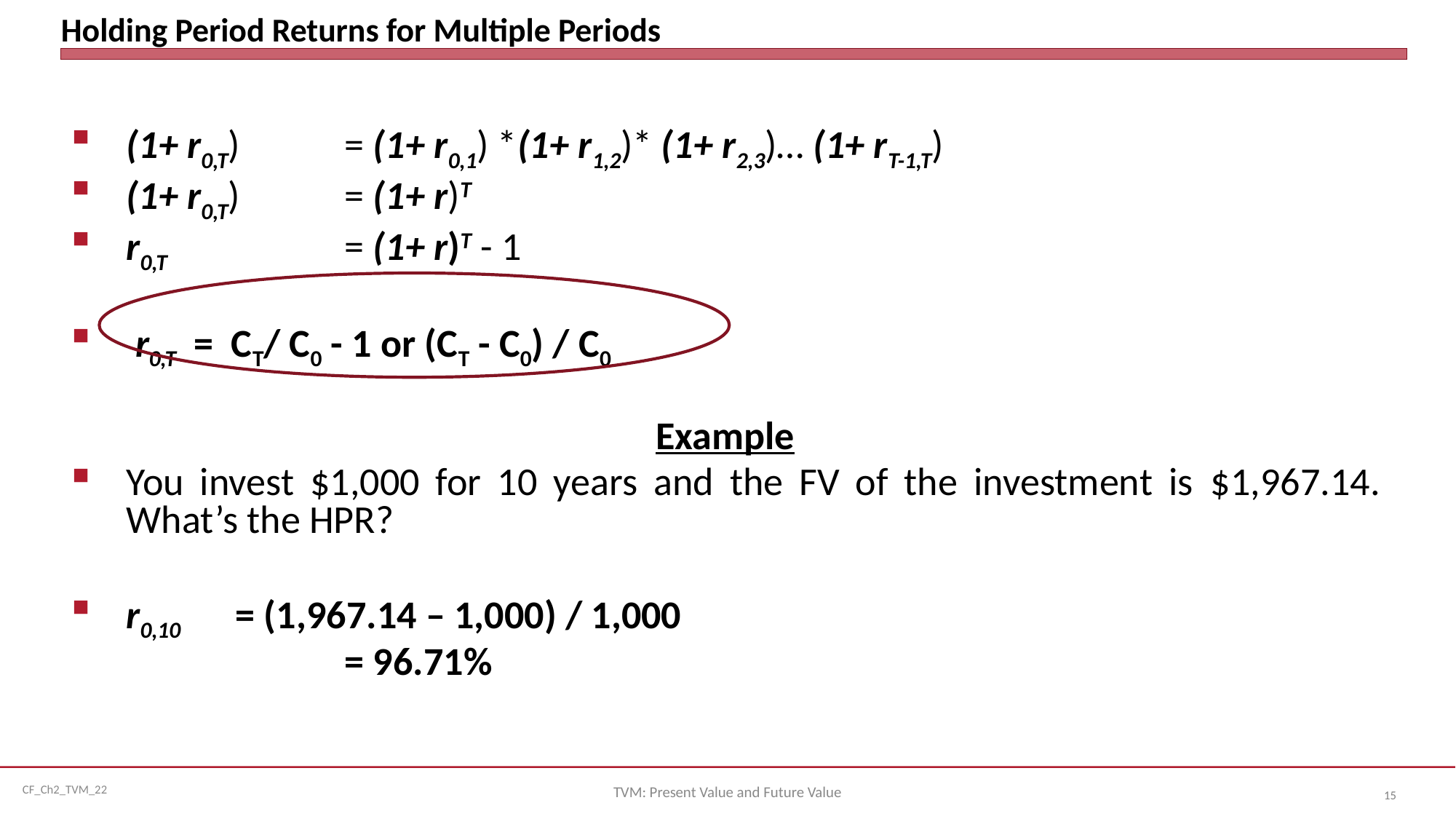

# Holding Period Returns for Multiple Periods

(1+ r0,T) 	= (1+ r0,1) *(1+ r1,2)* (1+ r2,3)… (1+ rT-1,T)
(1+ r0,T) 	= (1+ r)T
r0,T 		= (1+ r)T - 1

 r0,T  =  CT/ C0 - 1 or (CT - C0) / C0

Example
You invest $1,000 for 10 years and the FV of the investment is $1,967.14.  What’s the HPR?

r0,10 	= (1,967.14 – 1,000) / 1,000
			= 96.71%

TVM: Present Value and Future Value
15